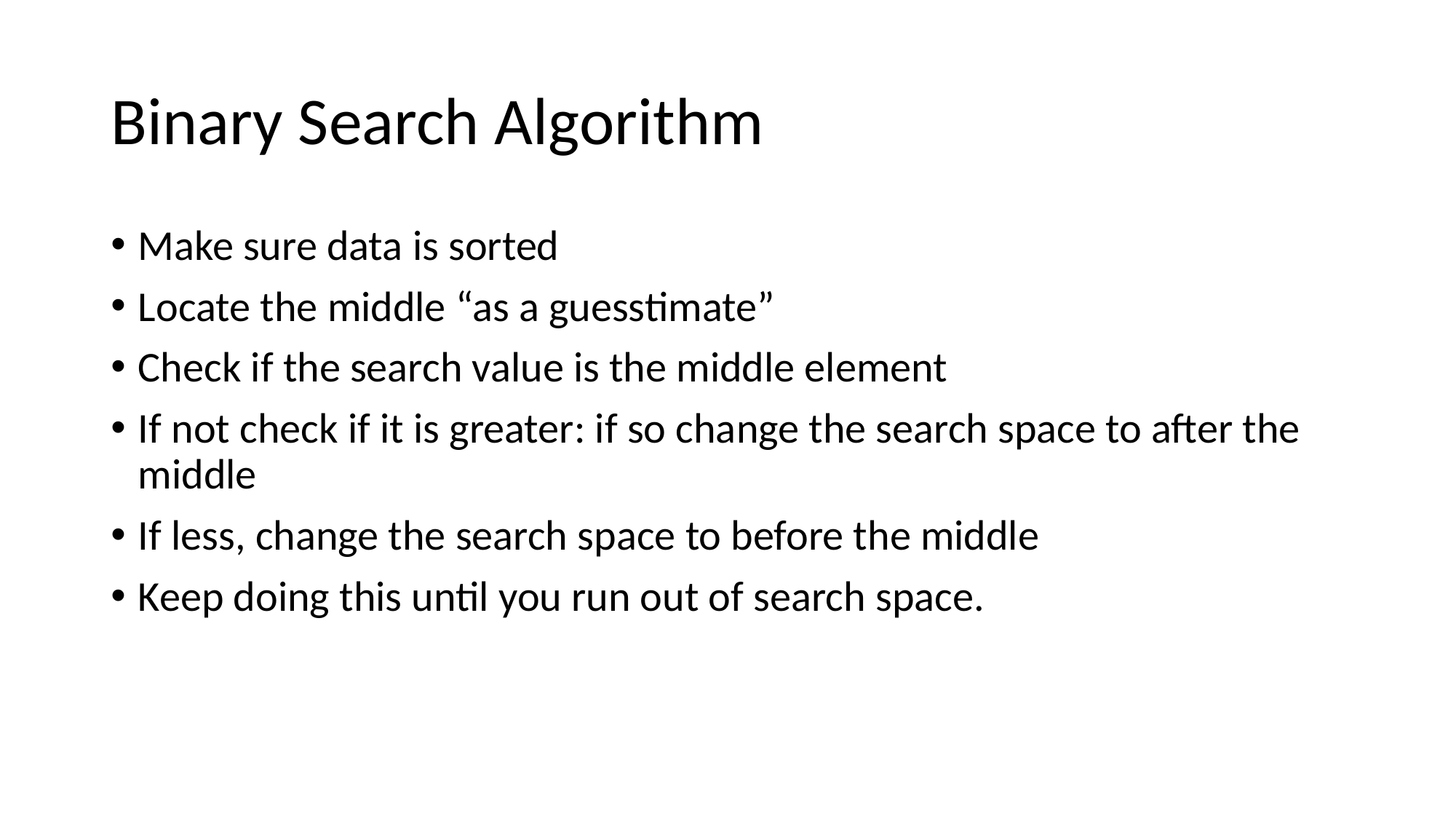

# Binary Search Algorithm
Make sure data is sorted
Locate the middle “as a guesstimate”
Check if the search value is the middle element
If not check if it is greater: if so change the search space to after the middle
If less, change the search space to before the middle
Keep doing this until you run out of search space.